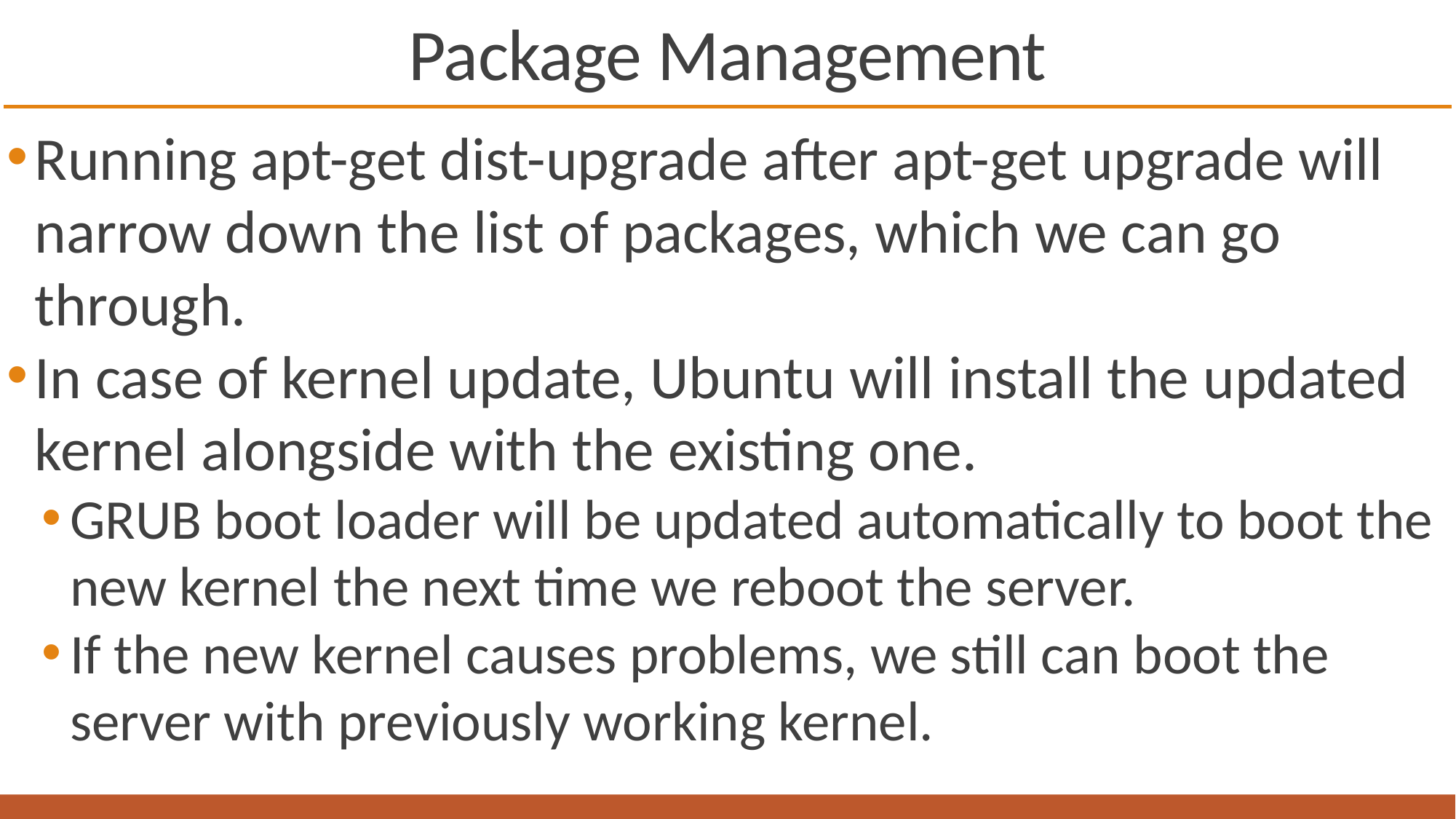

# Package Management
Running apt-get dist-upgrade after apt-get upgrade will narrow down the list of packages, which we can go through.
In case of kernel update, Ubuntu will install the updated kernel alongside with the existing one.
GRUB boot loader will be updated automatically to boot the new kernel the next time we reboot the server.
If the new kernel causes problems, we still can boot the server with previously working kernel.